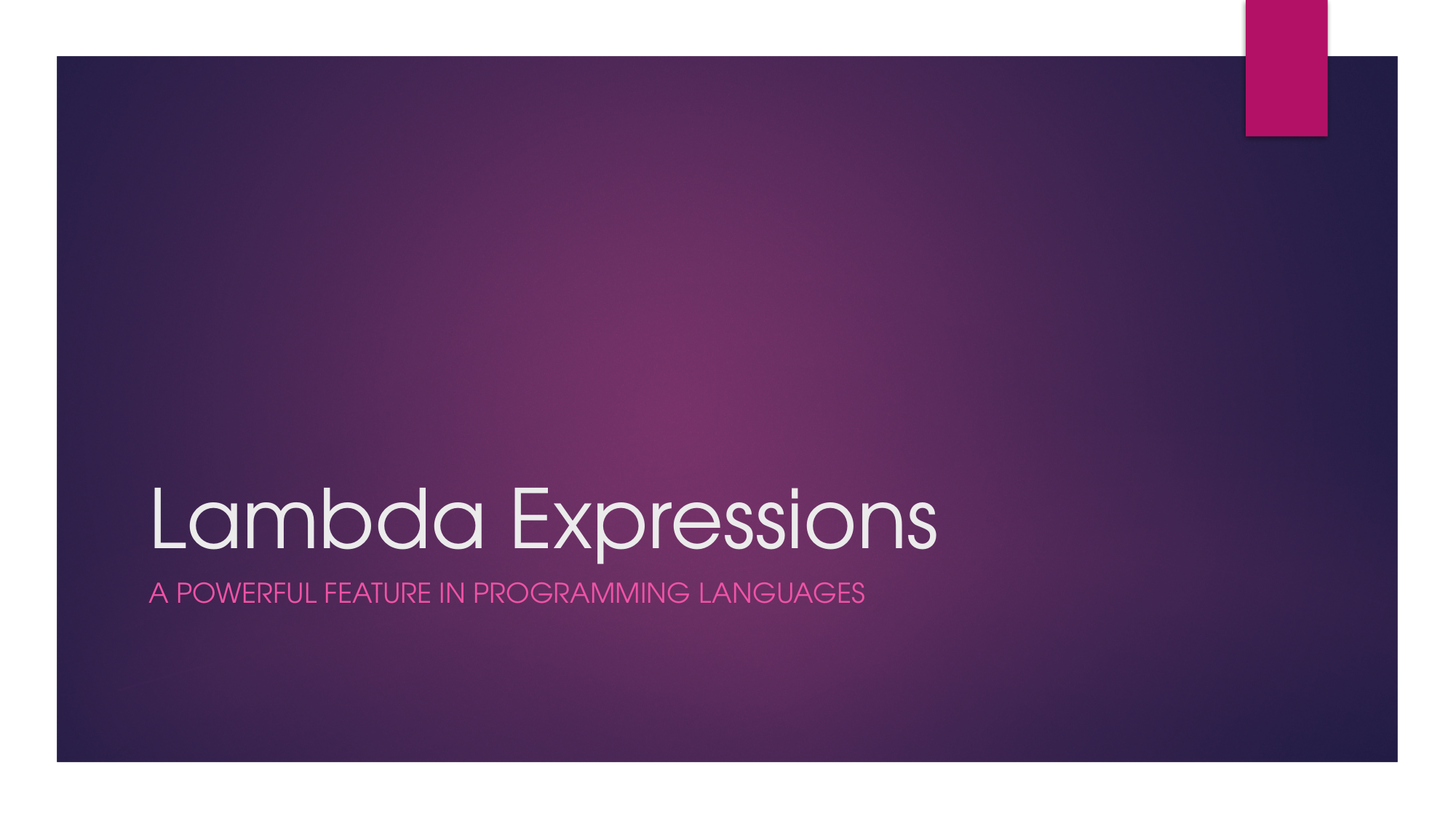

# Lambda Expressions
a powerful feature in programming languages